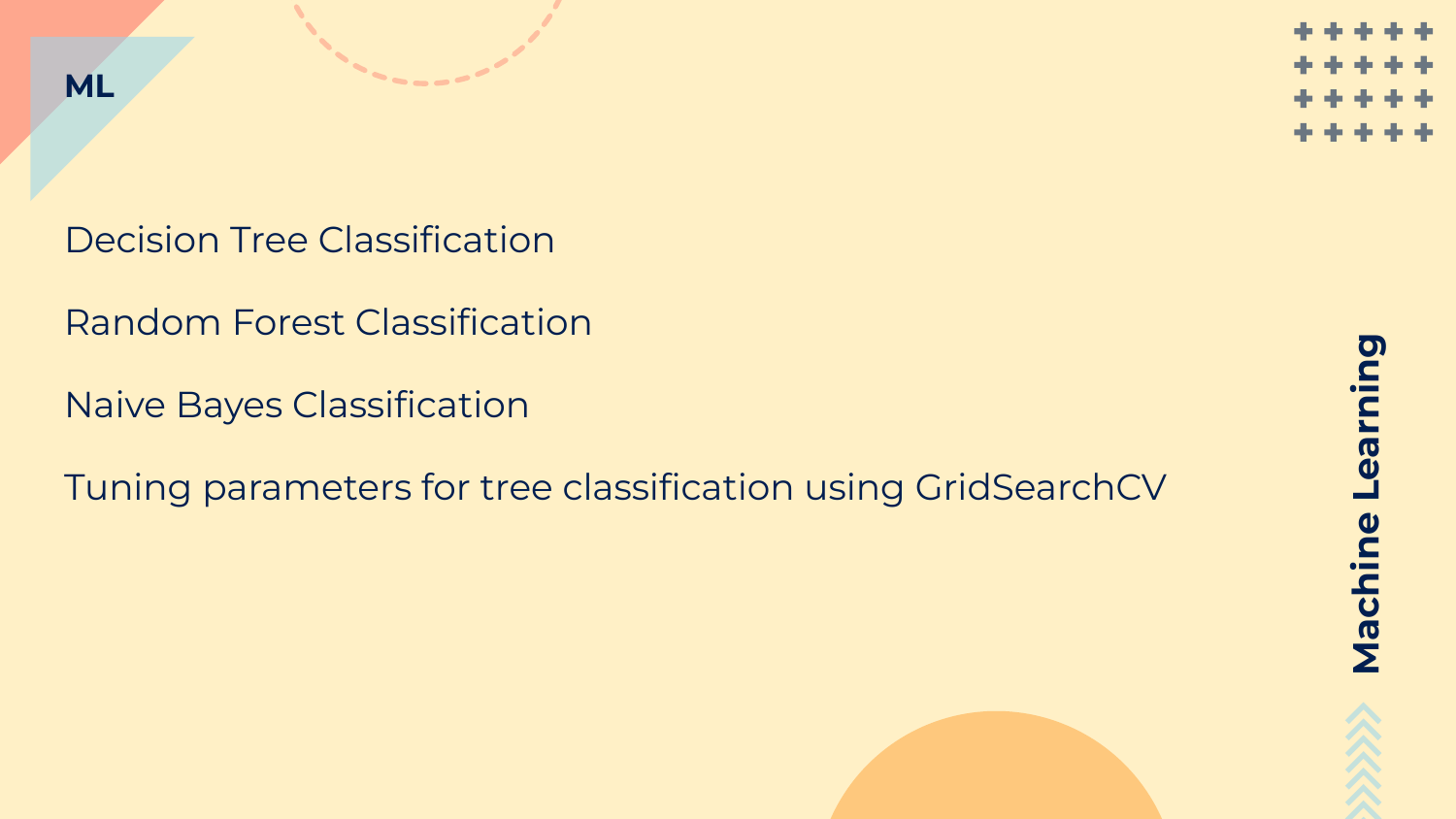

ML
# Machine Learning
Decision Tree Classification
Random Forest Classification
Naive Bayes Classification
Tuning parameters for tree classification using GridSearchCV